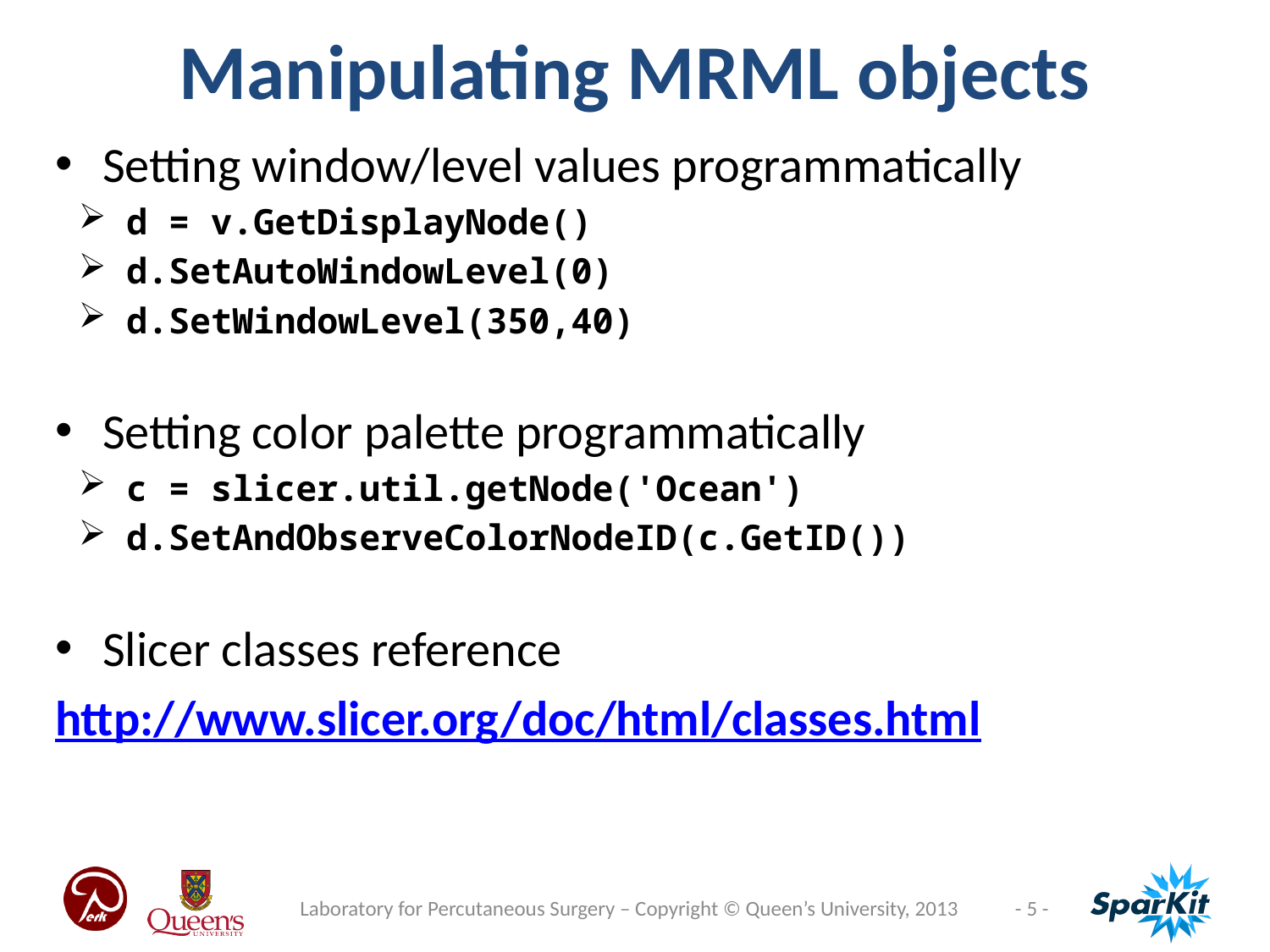

Manipulating MRML objects
Setting window/level values programmatically
d = v.GetDisplayNode()
d.SetAutoWindowLevel(0)
d.SetWindowLevel(350,40)

Setting color palette programmatically
c = slicer.util.getNode('Ocean')
d.SetAndObserveColorNodeID(c.GetID())

Slicer classes reference
http://www.slicer.org/doc/html/classes.html

Laboratory for Percutaneous Surgery – Copyright © Queen’s University, 2013
- 5 -